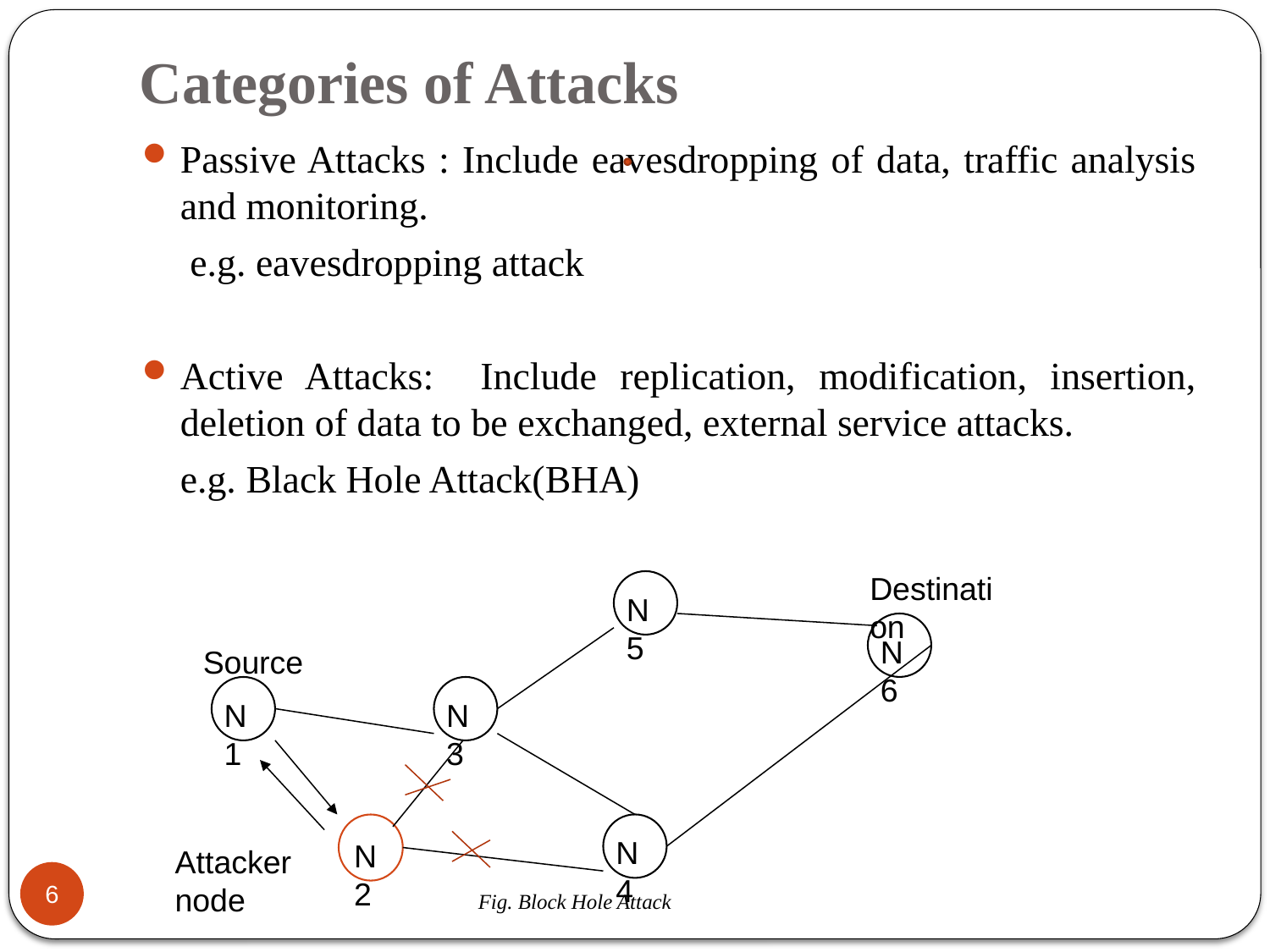

# Categories of Attacks
Passive Attacks : Include eavesdropping of data, traffic analysis and monitoring.
	 e.g. eavesdropping attack

Active Attacks:  Include replication, modification, insertion, deletion of data to be exchanged, external service attacks.
	e.g. Black Hole Attack(BHA)

Destination

N5

N6
Source

N1
N3

N4
N2
Attacker node
6
Fig. Block Hole Attack